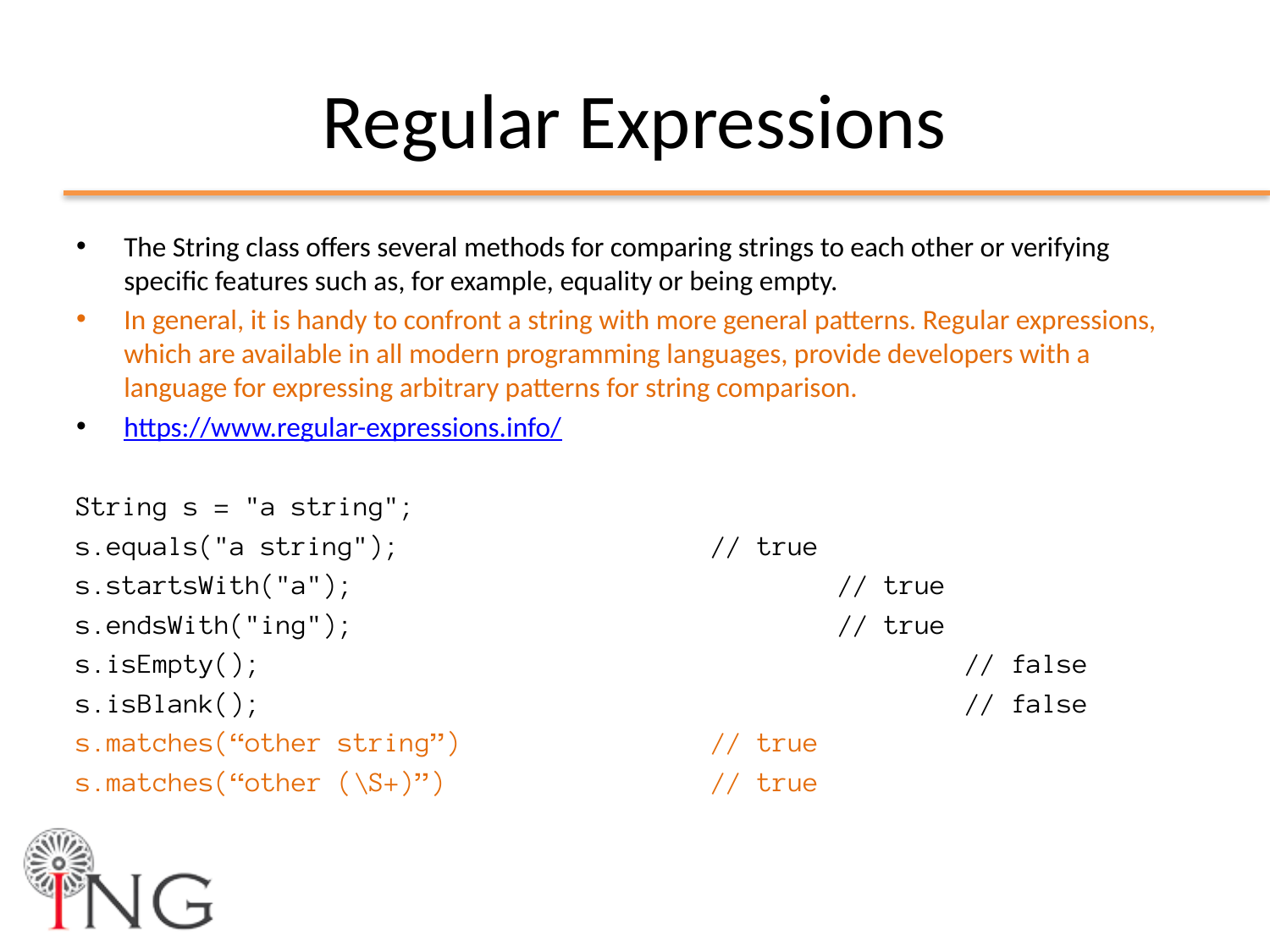

# Regular Expressions
The String class offers several methods for comparing strings to each other or verifying specific features such as, for example, equality or being empty.
In general, it is handy to confront a string with more general patterns. Regular expressions, which are available in all modern programming languages, provide developers with a language for expressing arbitrary patterns for string comparison.
https://www.regular-expressions.info/

String s = "a string";
s.equals("a string");			// true
s.startsWith("a");				// true
s.endsWith("ing");				// true
s.isEmpty();						// false
s.isBlank();						// false
s.matches(“other string”)		// true
s.matches(“other (\S+)”)			// true